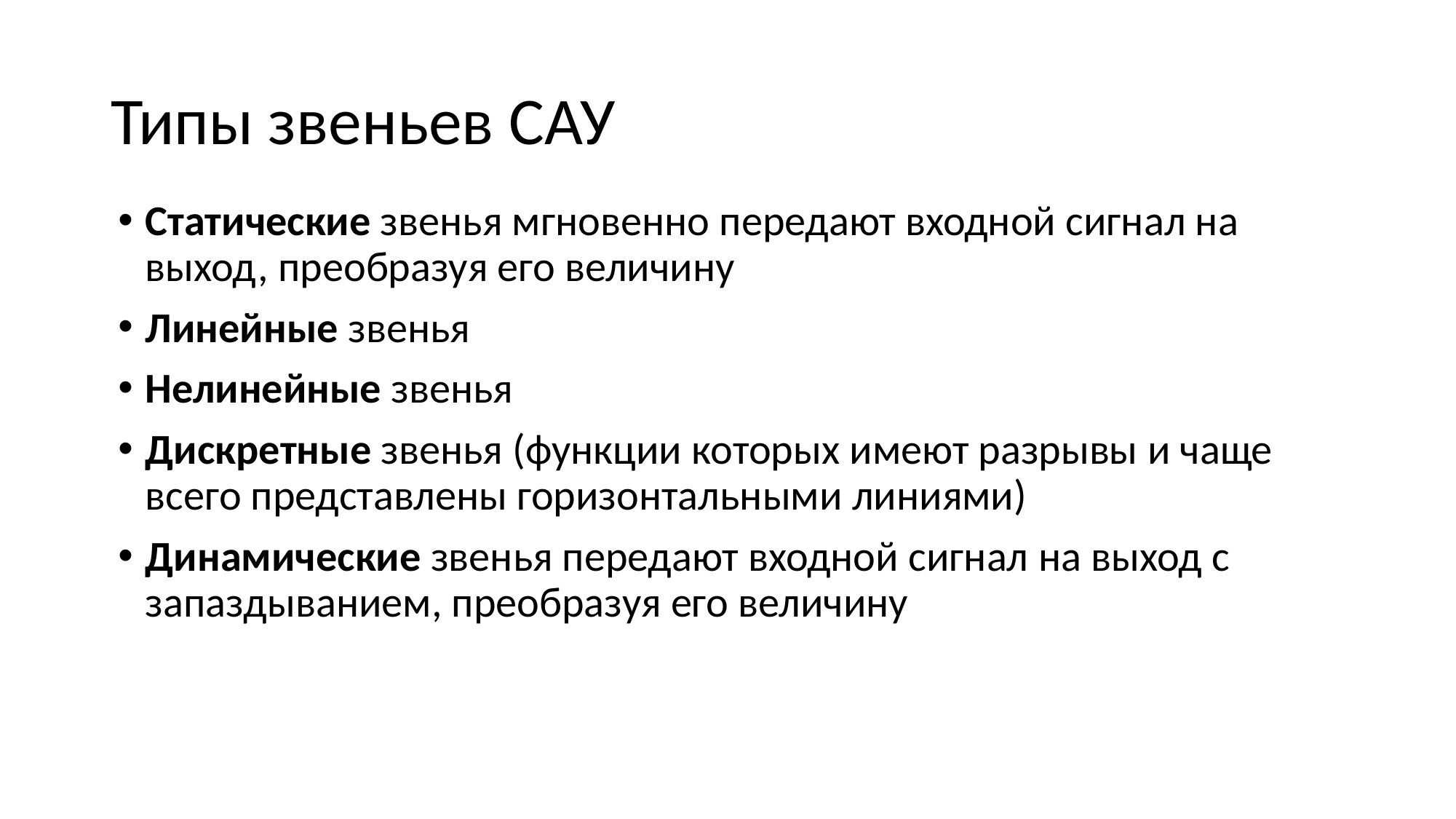

# Типы звеньев САУ
Статические звенья мгновенно передают входной сигнал на выход, преобразуя его величину
Линейные звенья
Нелинейные звенья
Дискретные звенья (функции которых имеют разрывы и чаще всего представлены горизонтальными линиями)
Динамические звенья передают входной сигнал на выход с запаздыванием, преобразуя его величину